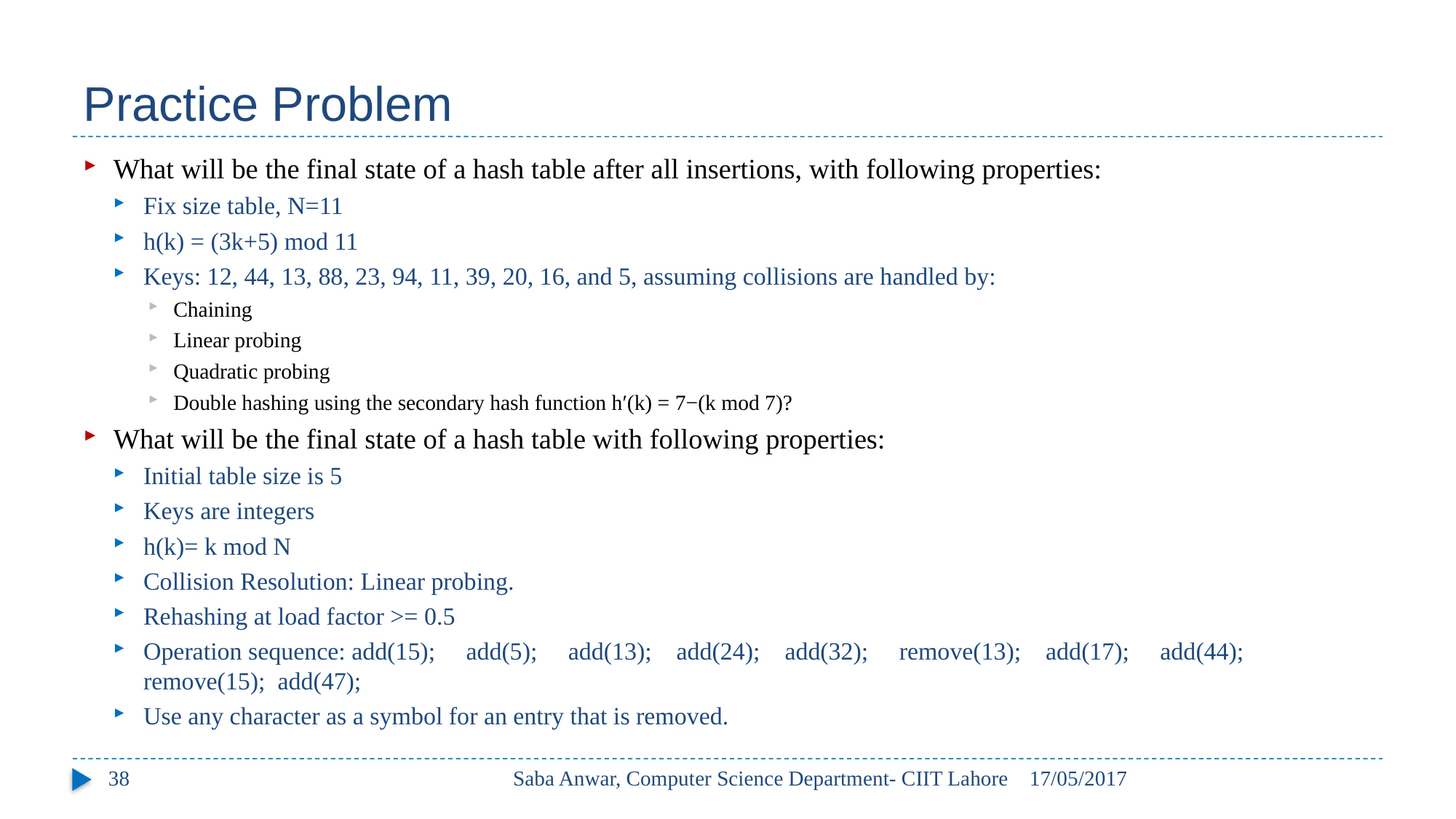

# Practice Problem
What will be the final state of a hash table after all insertions, with following properties:
Fix size table, N=11
h(k) = (3k+5) mod 11
Keys: 12, 44, 13, 88, 23, 94, 11, 39, 20, 16, and 5, assuming collisions are handled by:
Chaining
Linear probing
Quadratic probing
Double hashing using the secondary hash function h′(k) = 7−(k mod 7)?
What will be the final state of a hash table with following properties:
Initial table size is 5
Keys are integers
h(k)= k mod N
Collision Resolution: Linear probing.
Rehashing at load factor >= 0.5
Operation sequence: add(15);     add(5);     add(13);    add(24);    add(32);     remove(13);    add(17);     add(44);     remove(15);  add(47);
Use any character as a symbol for an entry that is removed.

38
Saba Anwar, Computer Science Department- CIIT Lahore
17/05/2017